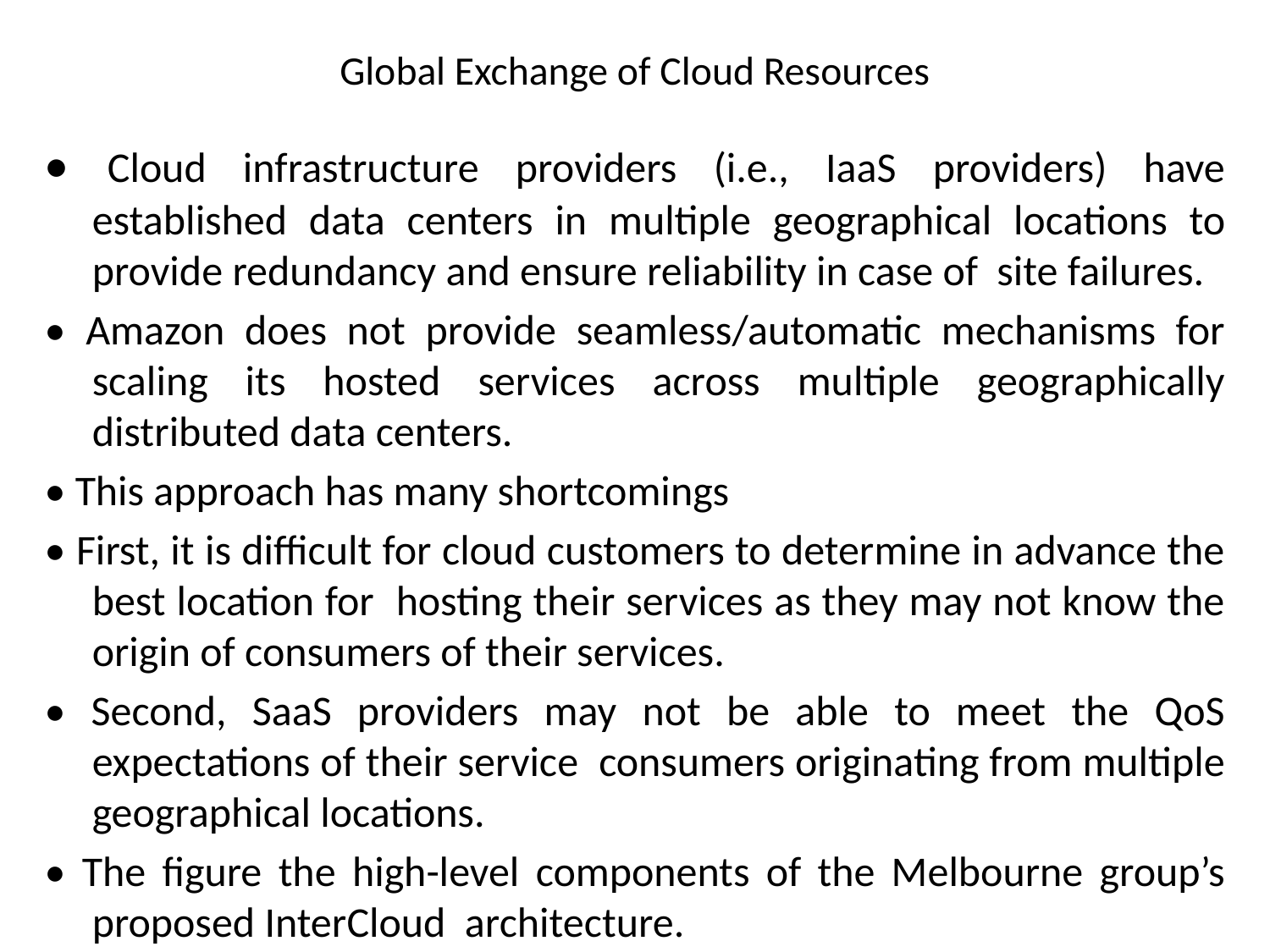

# Global Exchange of Cloud Resources
• Cloud infrastructure providers (i.e., IaaS providers) have established data centers in multiple geographical locations to provide redundancy and ensure reliability in case of  site failures.
• Amazon does not provide seamless/automatic mechanisms for scaling its hosted services across multiple geographically distributed data centers.
• This approach has many shortcomings
• First, it is difficult for cloud customers to determine in advance the best location for  hosting their services as they may not know the origin of consumers of their services.
• Second, SaaS providers may not be able to meet the QoS expectations of their service  consumers originating from multiple geographical locations.
• The figure the high-level components of the Melbourne group’s proposed InterCloud  architecture.